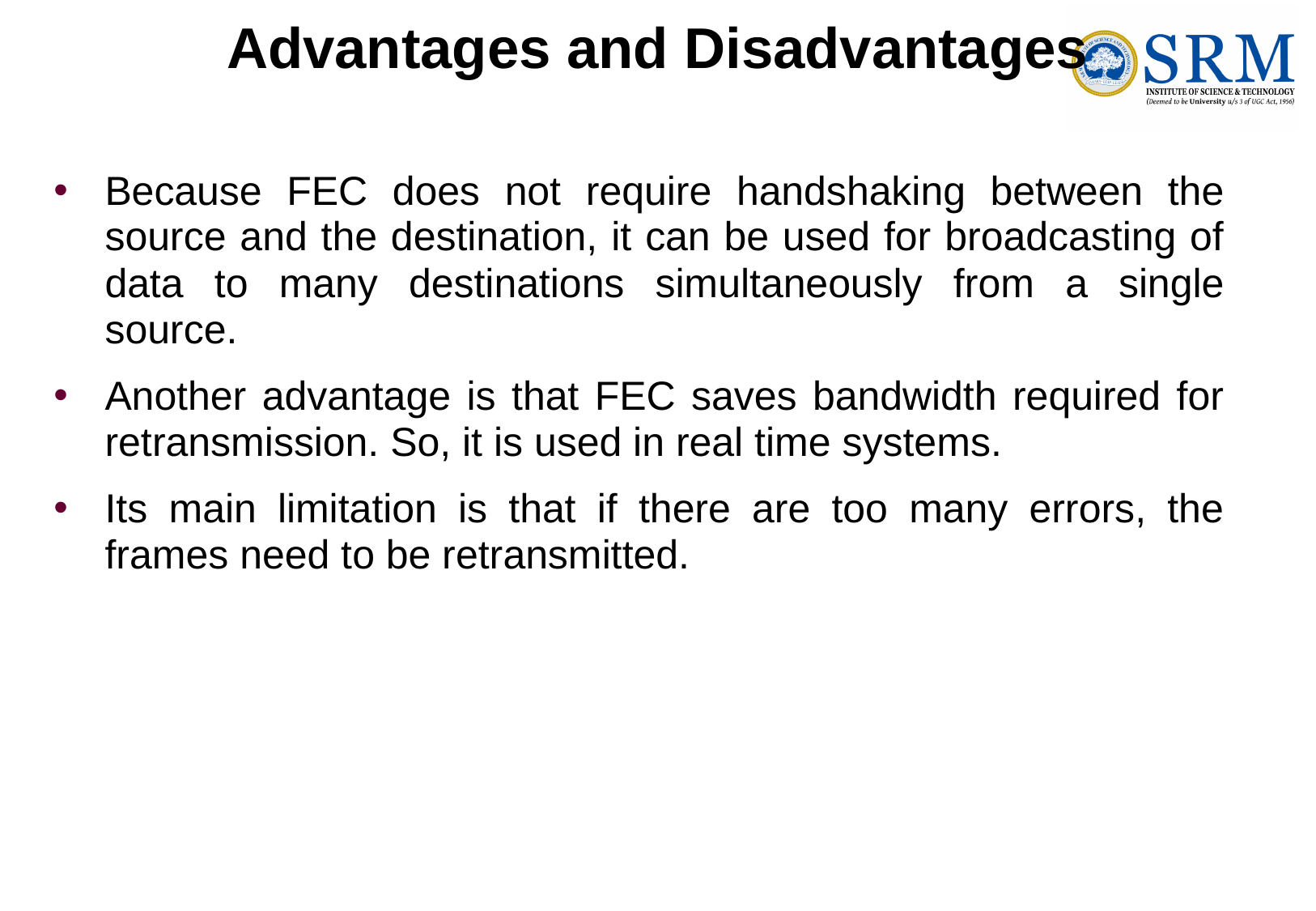

# Advantages and Disadvantages
Because FEC does not require handshaking between the source and the destination, it can be used for broadcasting of data to many destinations simultaneously from a single source.
Another advantage is that FEC saves bandwidth required for retransmission. So, it is used in real time systems.
Its main limitation is that if there are too many errors, the frames need to be retransmitted.